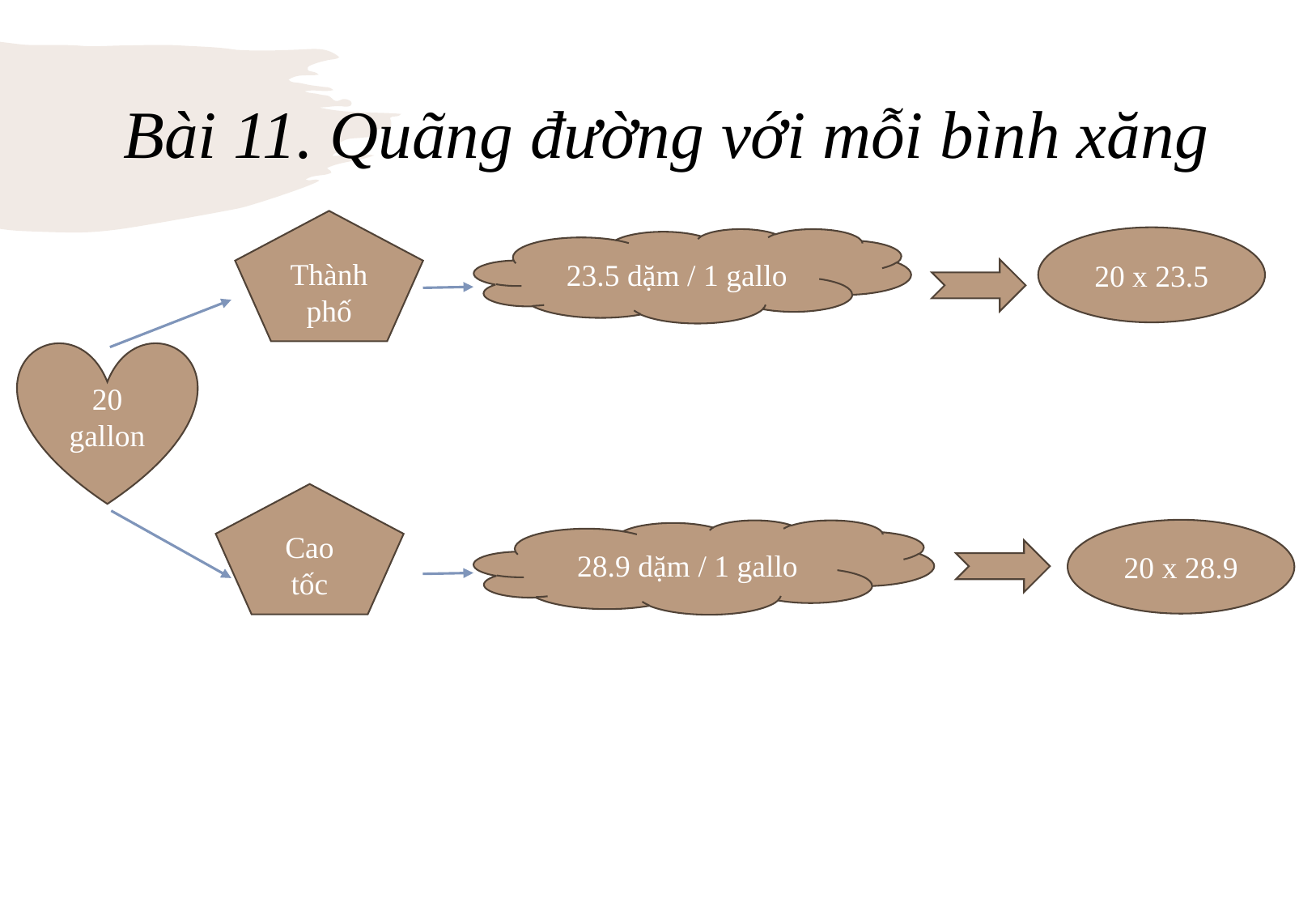

# Bài 11. Quãng đường với mỗi bình xăng
Thành phố
20 x 23.5
23.5 dặm / 1 gallo

20 gallon
Cao tốc
20 x 28.9
28.9 dặm / 1 gallo